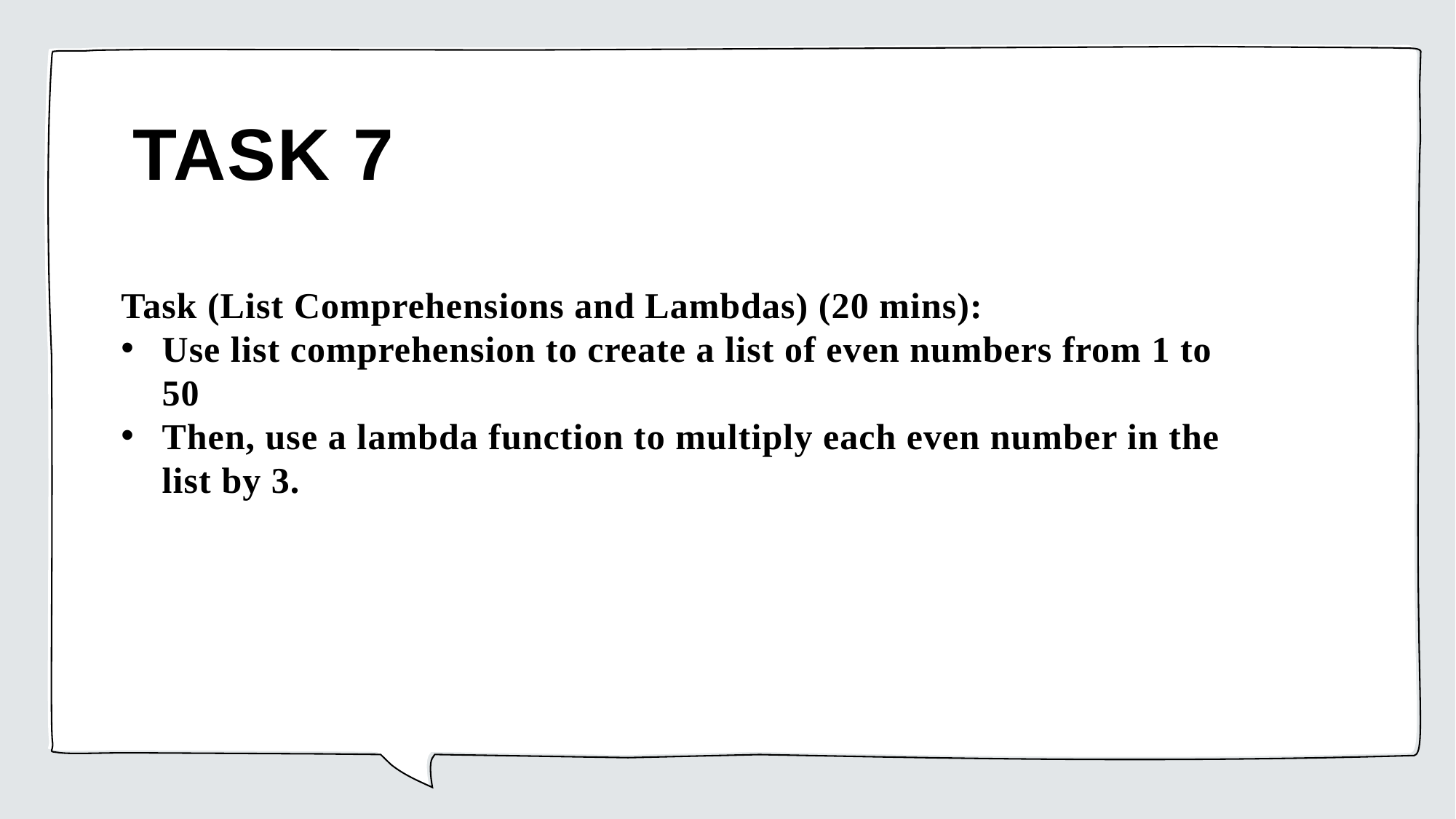

# TASK 7
Task (List Comprehensions and Lambdas) (20 mins):
Use list comprehension to create a list of even numbers from 1 to 50
Then, use a lambda function to multiply each even number in the list by 3.